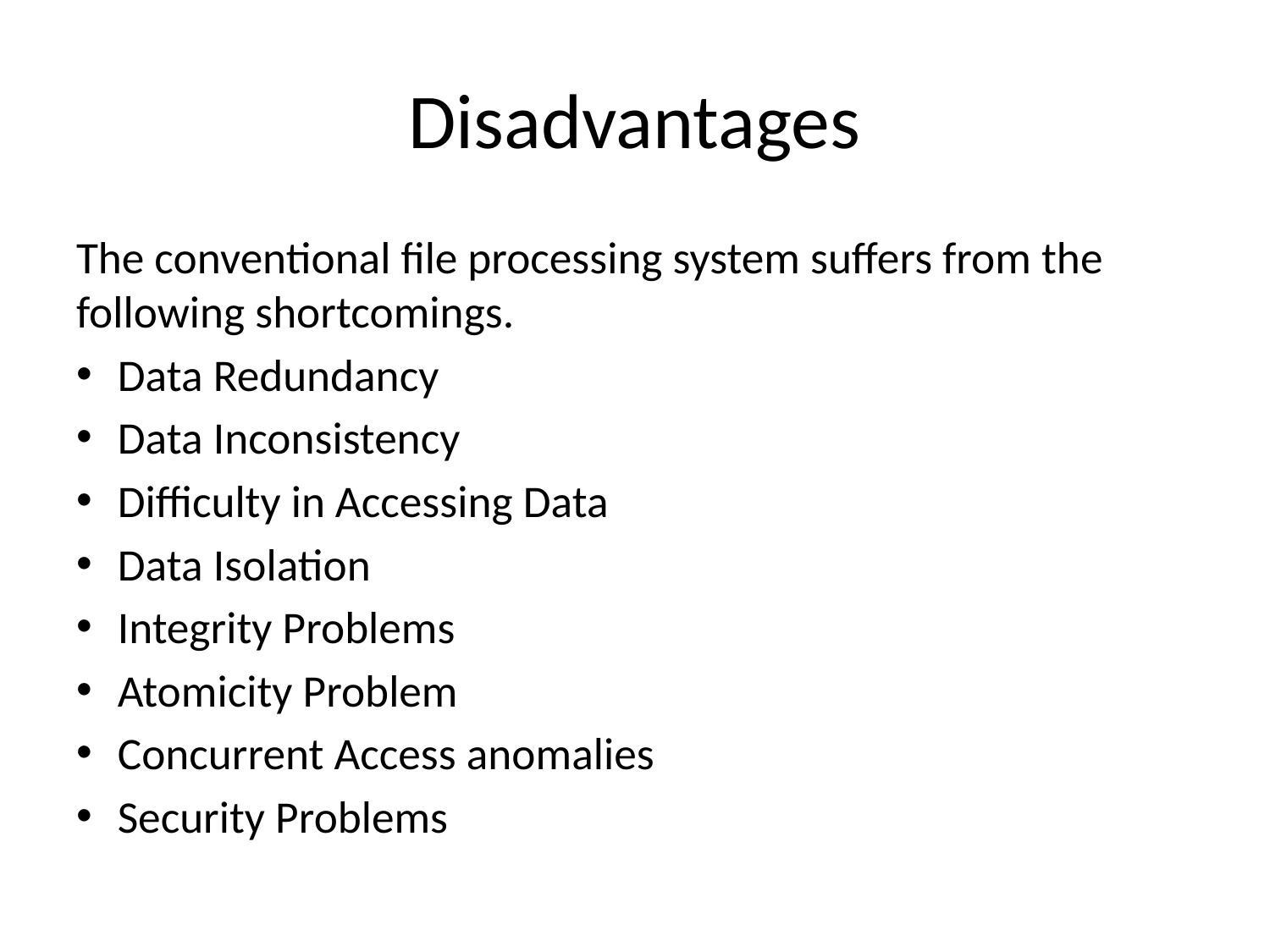

# Disadvantages
The conventional file processing system suffers from the following shortcomings.
Data Redundancy
Data Inconsistency
Difficulty in Accessing Data
Data Isolation
Integrity Problems
Atomicity Problem
Concurrent Access anomalies
Security Problems